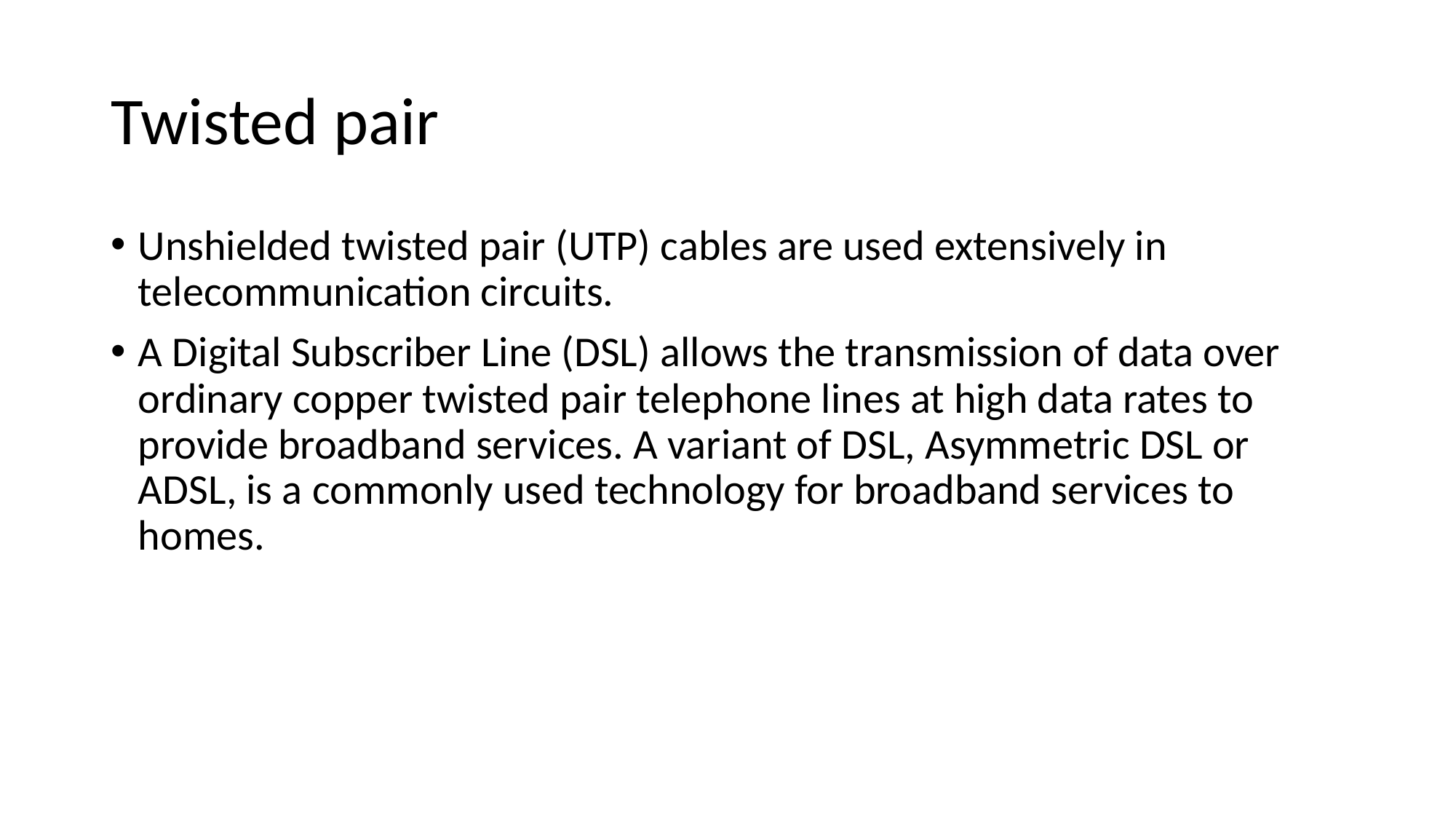

# Twisted pair
Unshielded twisted pair (UTP) cables are used extensively in telecommunication circuits.
A Digital Subscriber Line (DSL) allows the transmission of data over ordinary copper twisted pair telephone lines at high data rates to provide broadband services. A variant of DSL, Asymmetric DSL or ADSL, is a commonly used technology for broadband services to homes.